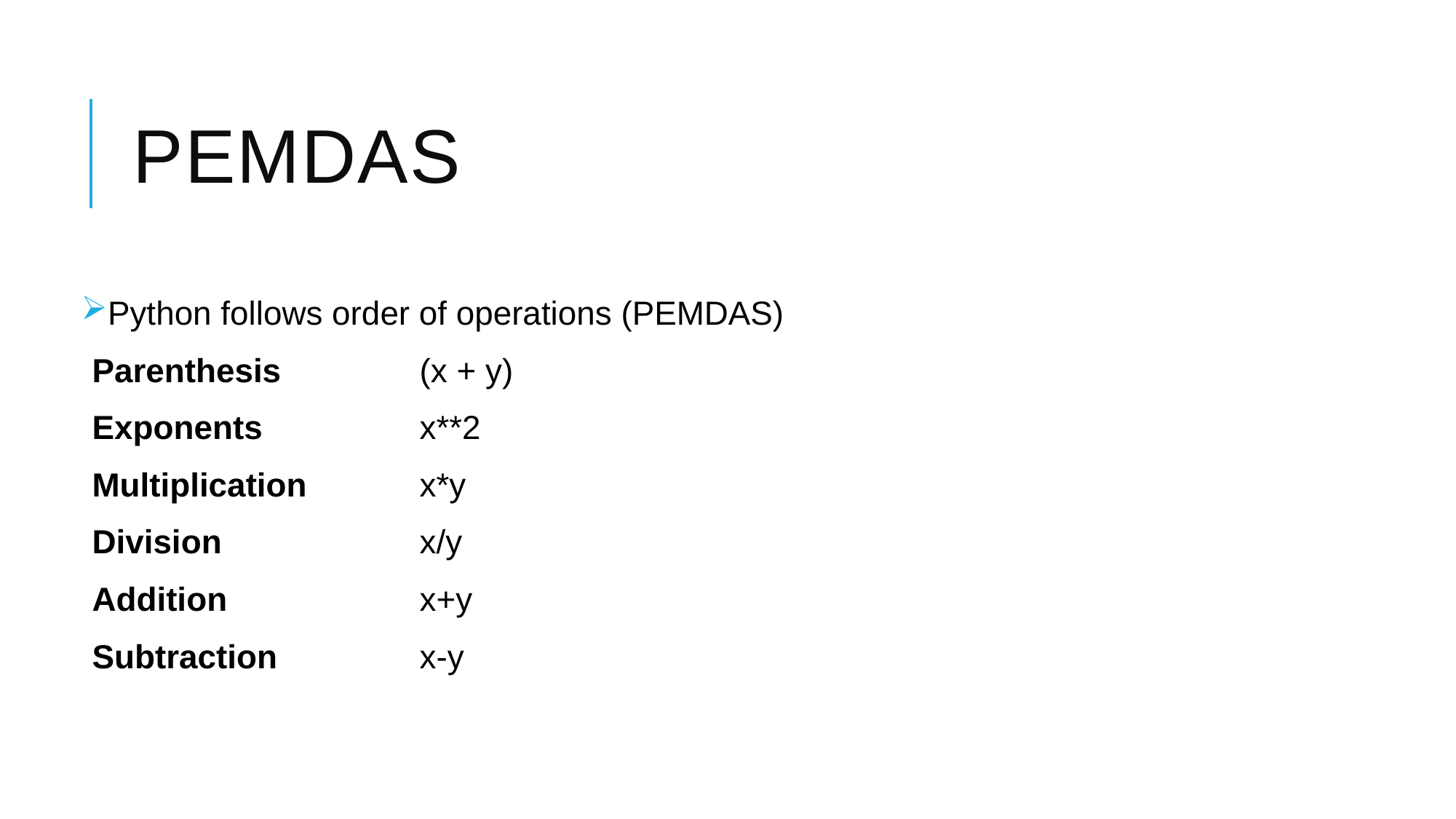

# Pemdas
Python follows order of operations (PEMDAS)
Parenthesis		(x + y)
Exponents		x**2
Multiplication		x*y
Division		x/y
Addition 		x+y
Subtraction 		x-y